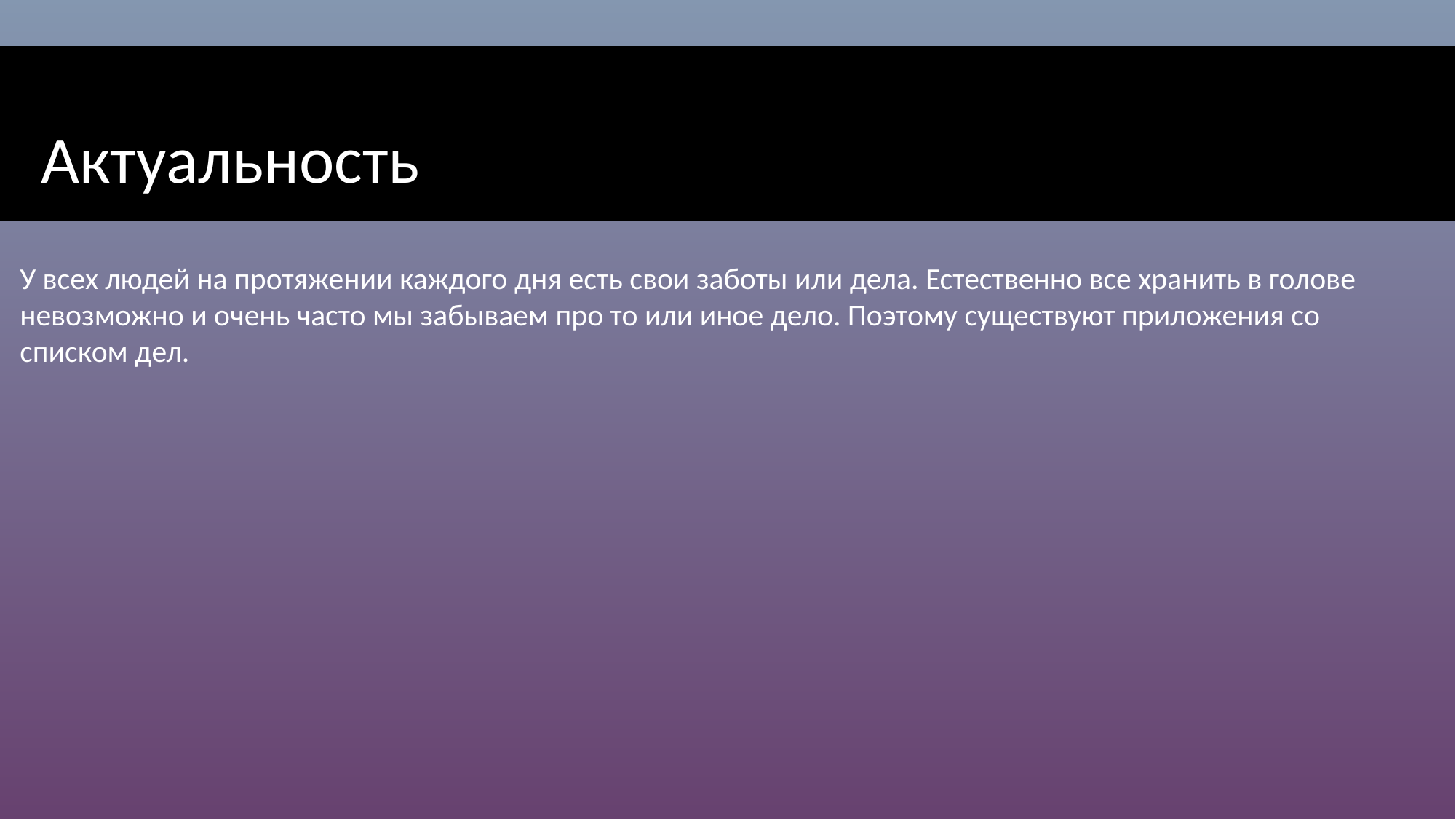

# Актуальность
У всех людей на протяжении каждого дня есть свои заботы или дела. Естественно все хранить в голове невозможно и очень часто мы забываем про то или иное дело. Поэтому существуют приложения со списком дел.